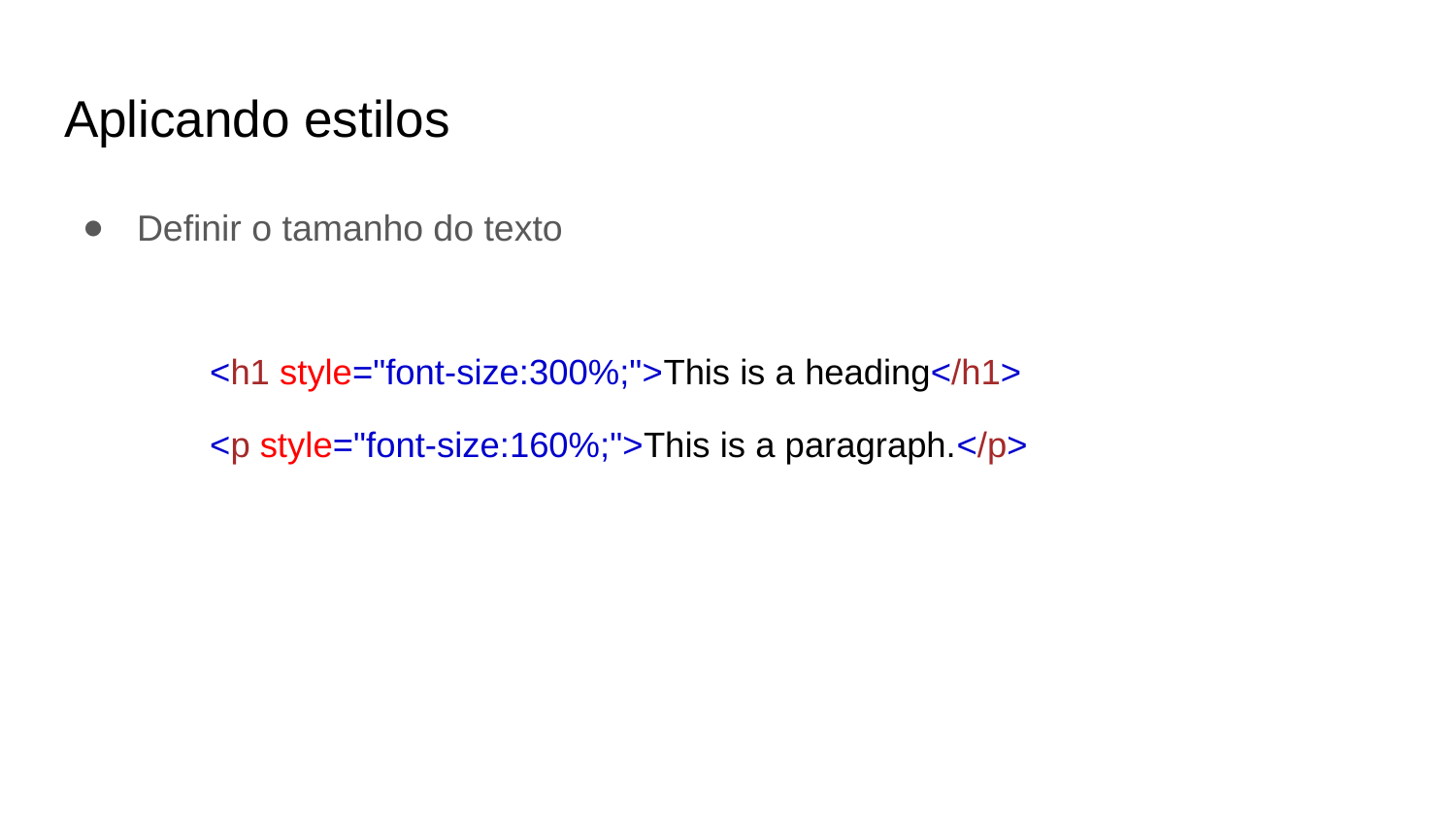

# Aplicando estilos
Definir o tamanho do texto

<h1 style="font-size:300%;">This is a heading</h1>
<p style="font-size:160%;">This is a paragraph.</p>